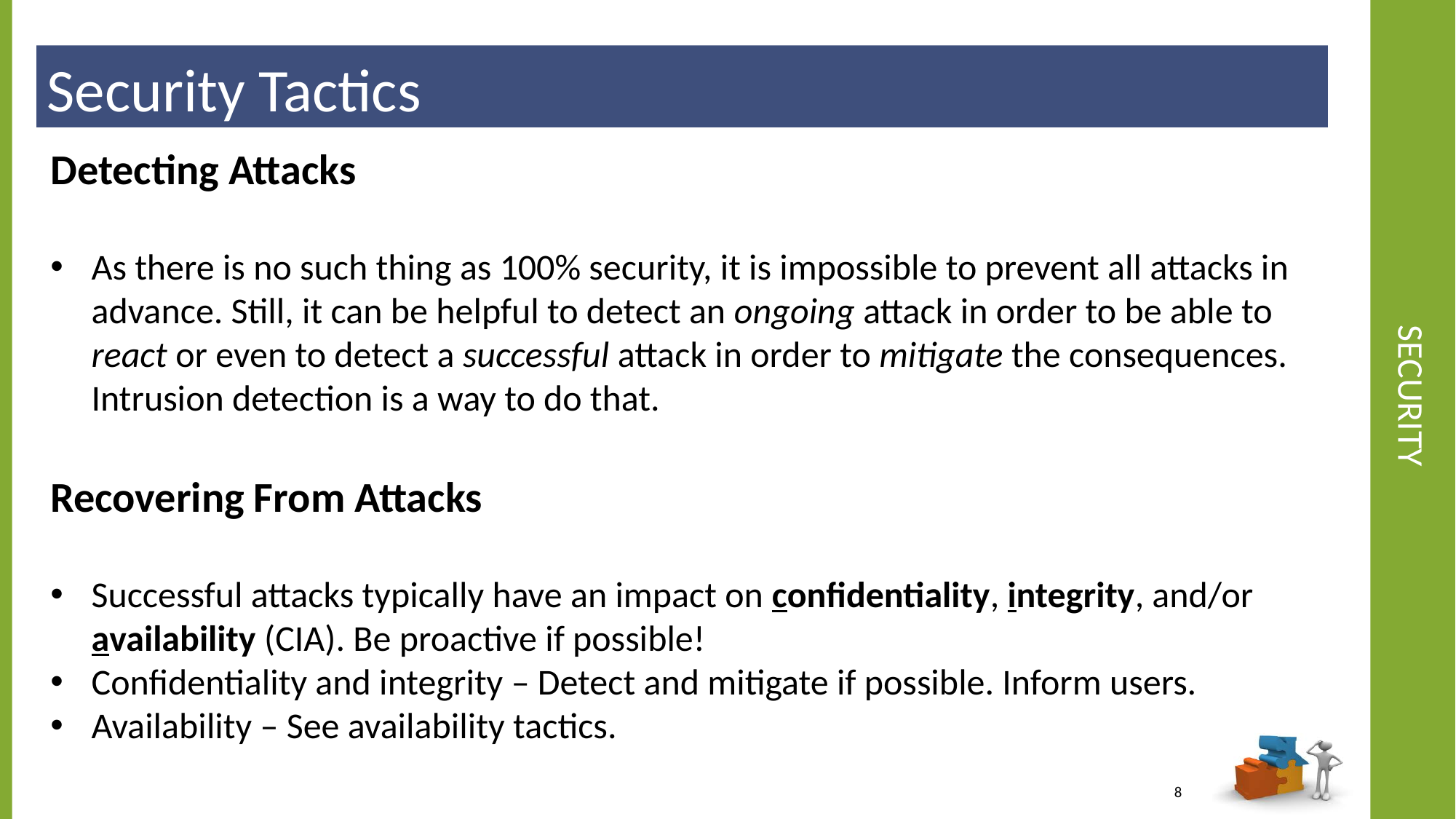

Security Tactics
# security
Detecting Attacks

As there is no such thing as 100% security, it is impossible to prevent all attacks in advance. Still, it can be helpful to detect an ongoing attack in order to be able to react or even to detect a successful attack in order to mitigate the consequences. Intrusion detection is a way to do that.

Recovering From Attacks

Successful attacks typically have an impact on confidentiality, integrity, and/or availability (CIA). Be proactive if possible!
Confidentiality and integrity – Detect and mitigate if possible. Inform users.
Availability – See availability tactics.

8